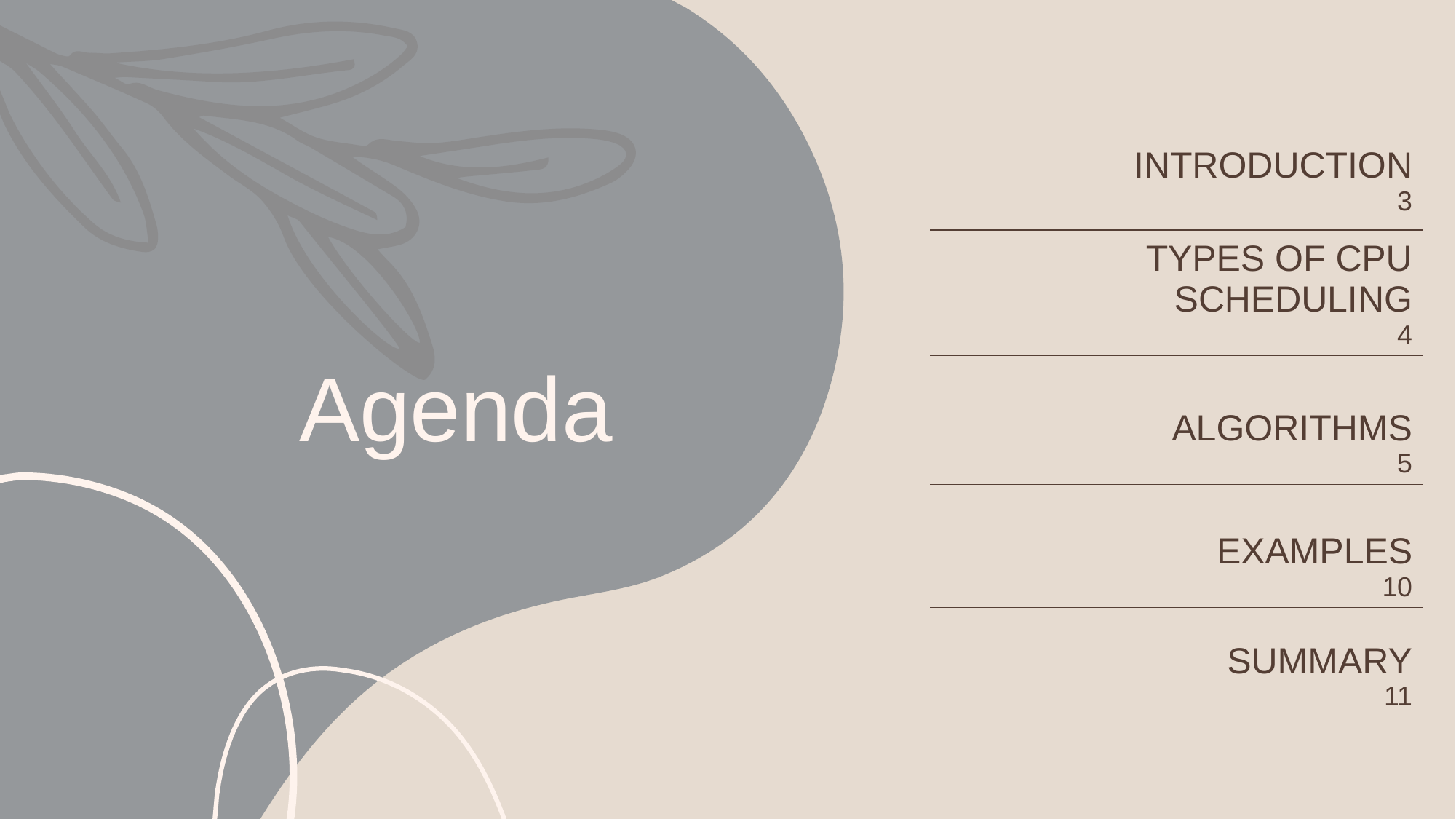

| INTRODUCTION 3 |
| --- |
| TYPES OF CPU SCHEDULING 4 |
| ALGORITHMS 5 |
| EXAMPLES 10 |
| SUMMARY 11 |
# Agenda